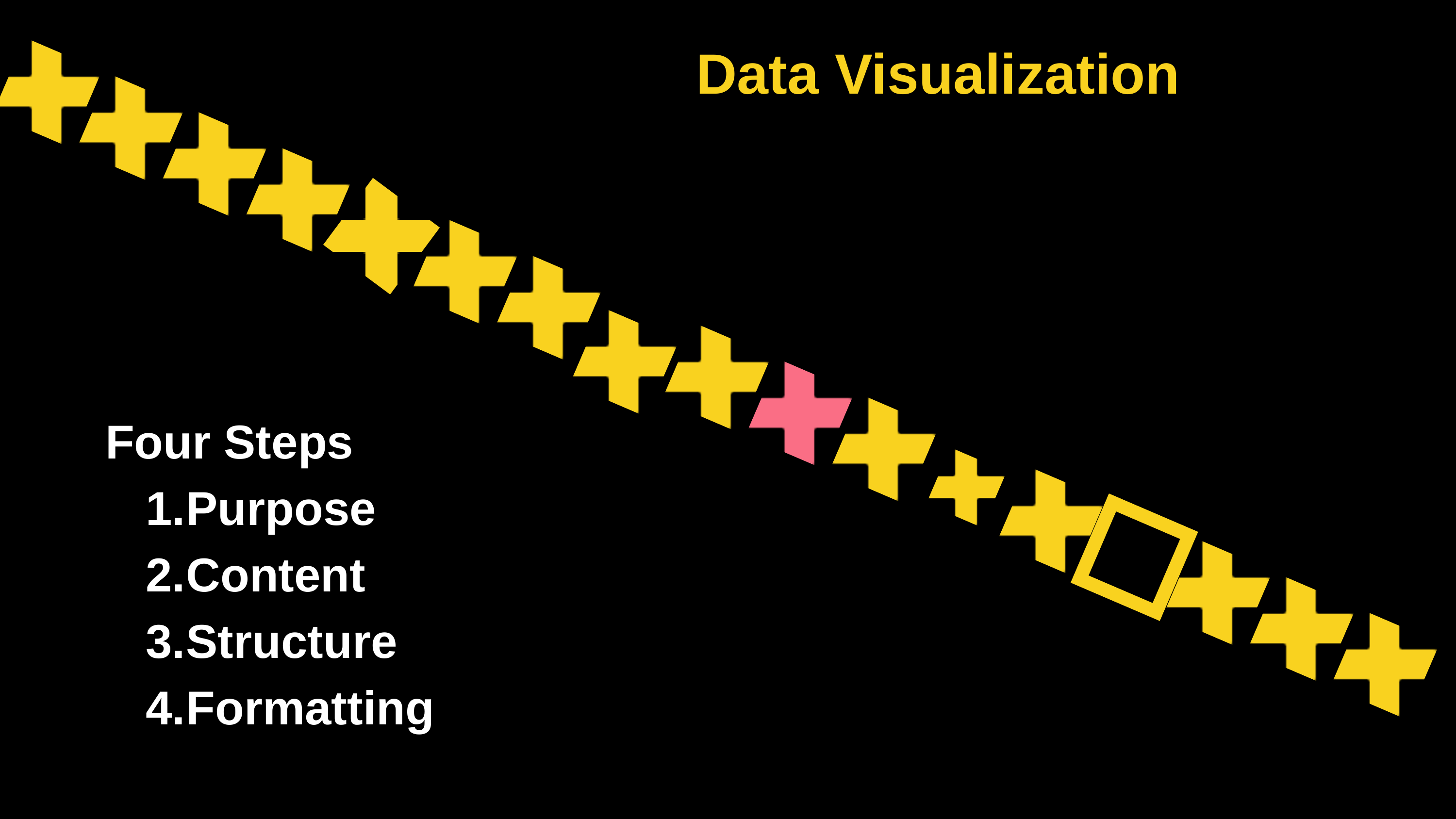

Data Visualization

Four Steps
Purpose
Content
Structure
Formatting